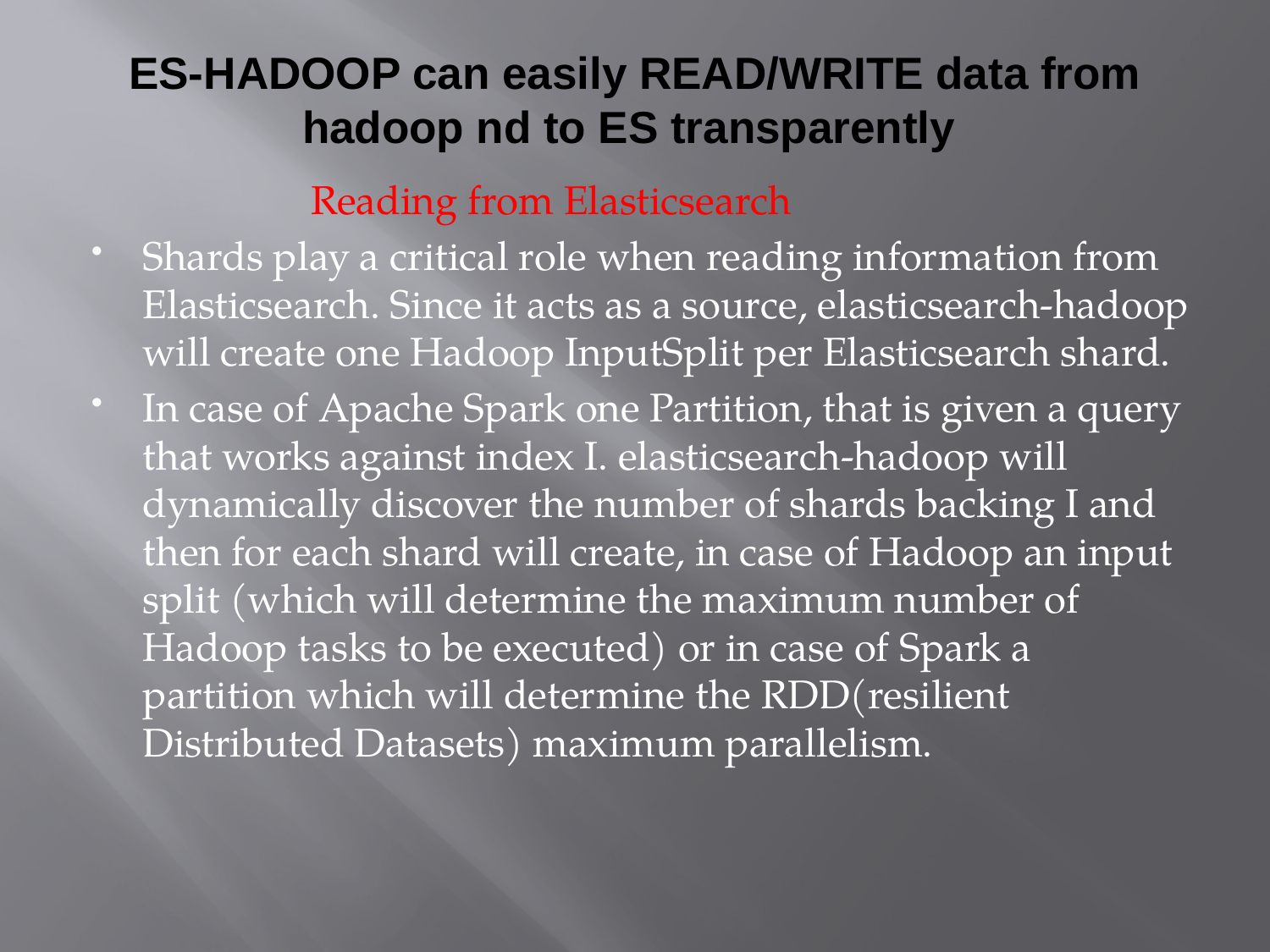

# ES-HADOOP can easily READ/WRITE data from hadoop nd to ES transparently
                      Reading from Elasticsearch
Shards play a critical role when reading information from Elasticsearch. Since it acts as a source, elasticsearch-hadoop will create one Hadoop InputSplit per Elasticsearch shard.
In case of Apache Spark one Partition, that is given a query that works against index I. elasticsearch-hadoop will dynamically discover the number of shards backing I and then for each shard will create, in case of Hadoop an input split (which will determine the maximum number of Hadoop tasks to be executed) or in case of Spark a partition which will determine the RDD(resilient Distributed Datasets) maximum parallelism.